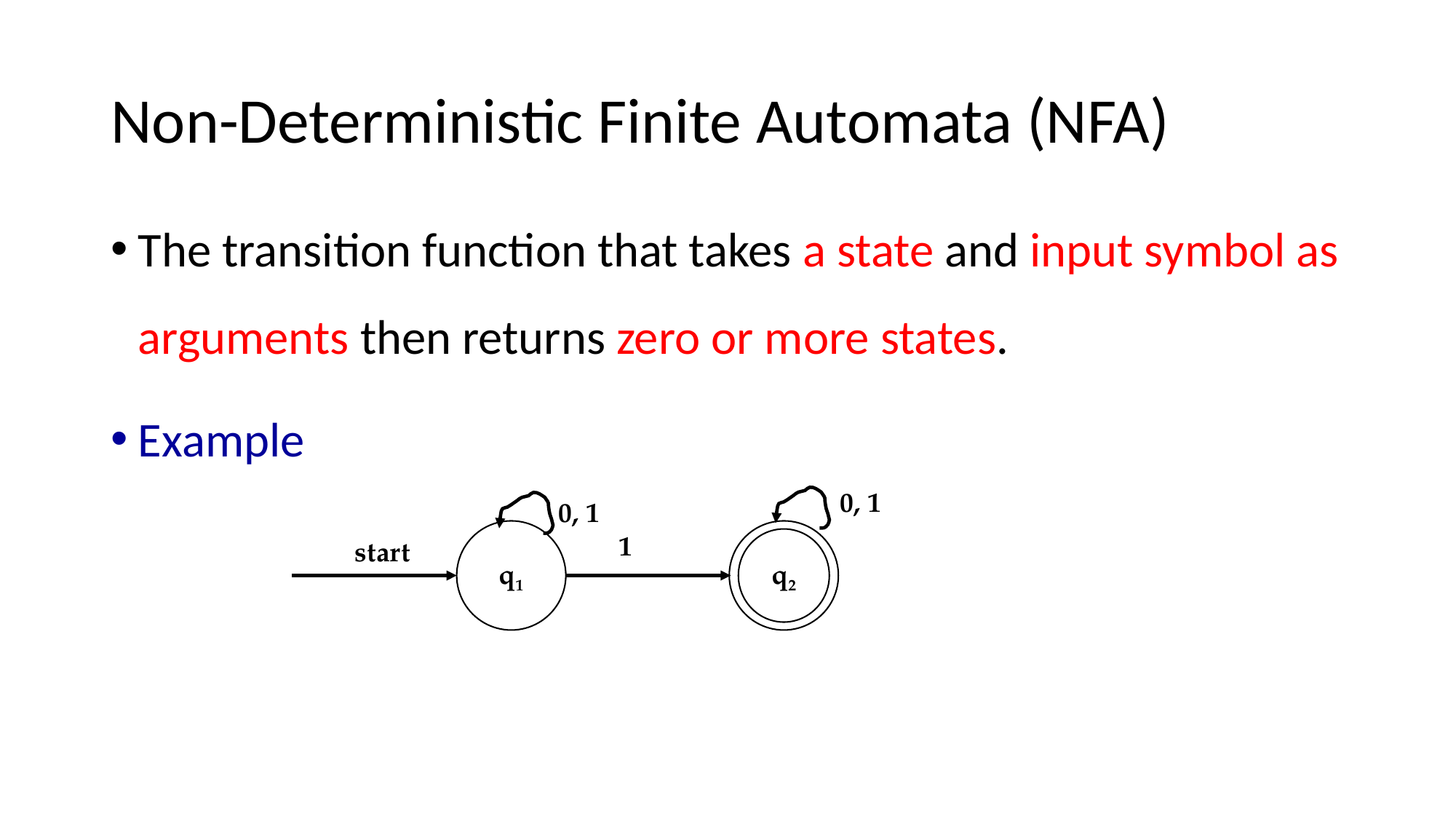

# Non-Deterministic Finite Automata (NFA)
The transition function that takes a state and input symbol as arguments then returns zero or more states.
Example
0, 1

0, 1

q1

1
start
q2